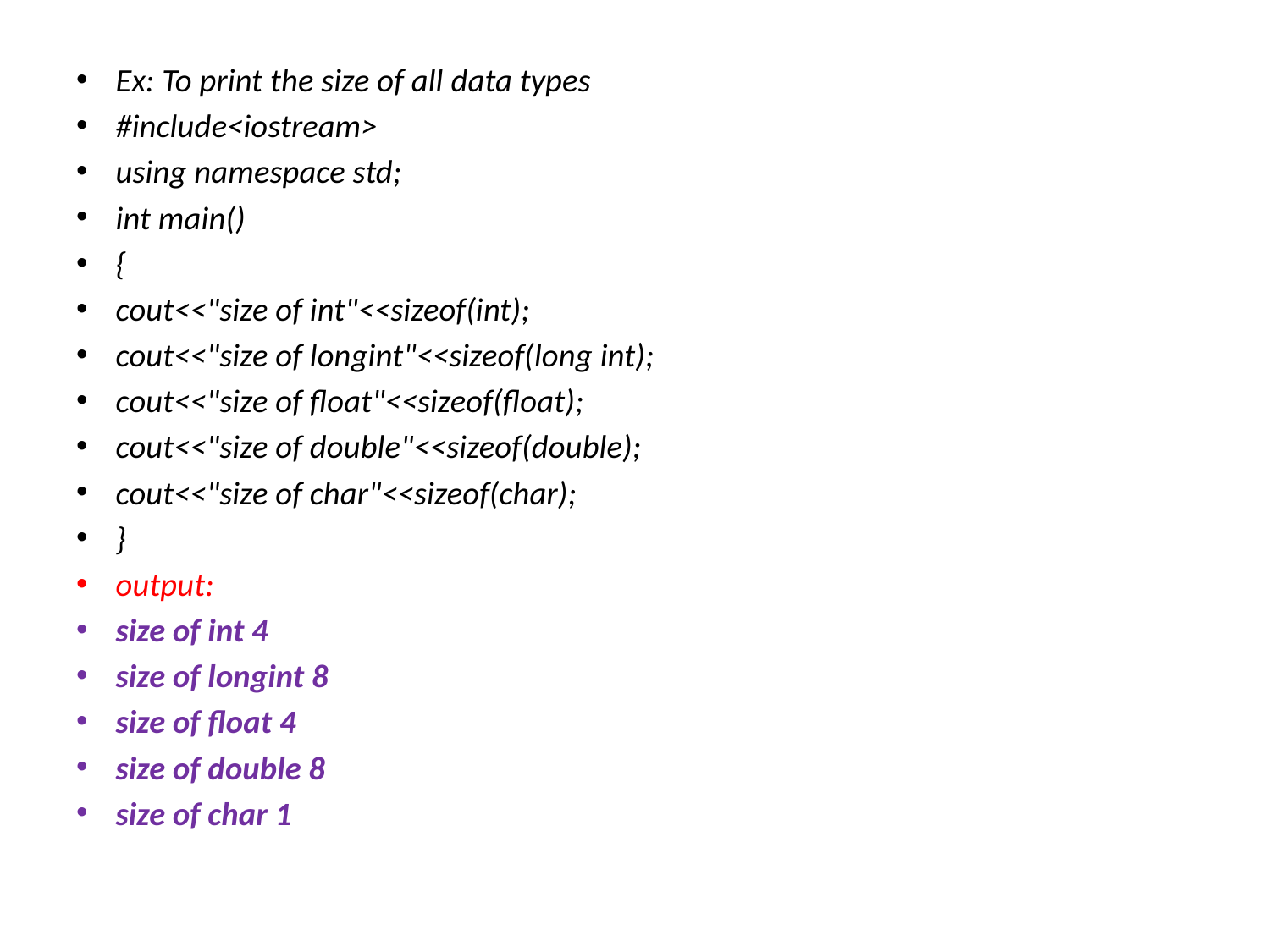

Ex: To print the size of all data types
#include<iostream>
using namespace std;
int main()
{
cout<<"size of int"<<sizeof(int);
cout<<"size of longint"<<sizeof(long int);
cout<<"size of float"<<sizeof(float);
cout<<"size of double"<<sizeof(double);
cout<<"size of char"<<sizeof(char);
}
output:
size of int 4
size of longint 8
size of float 4
size of double 8
size of char 1